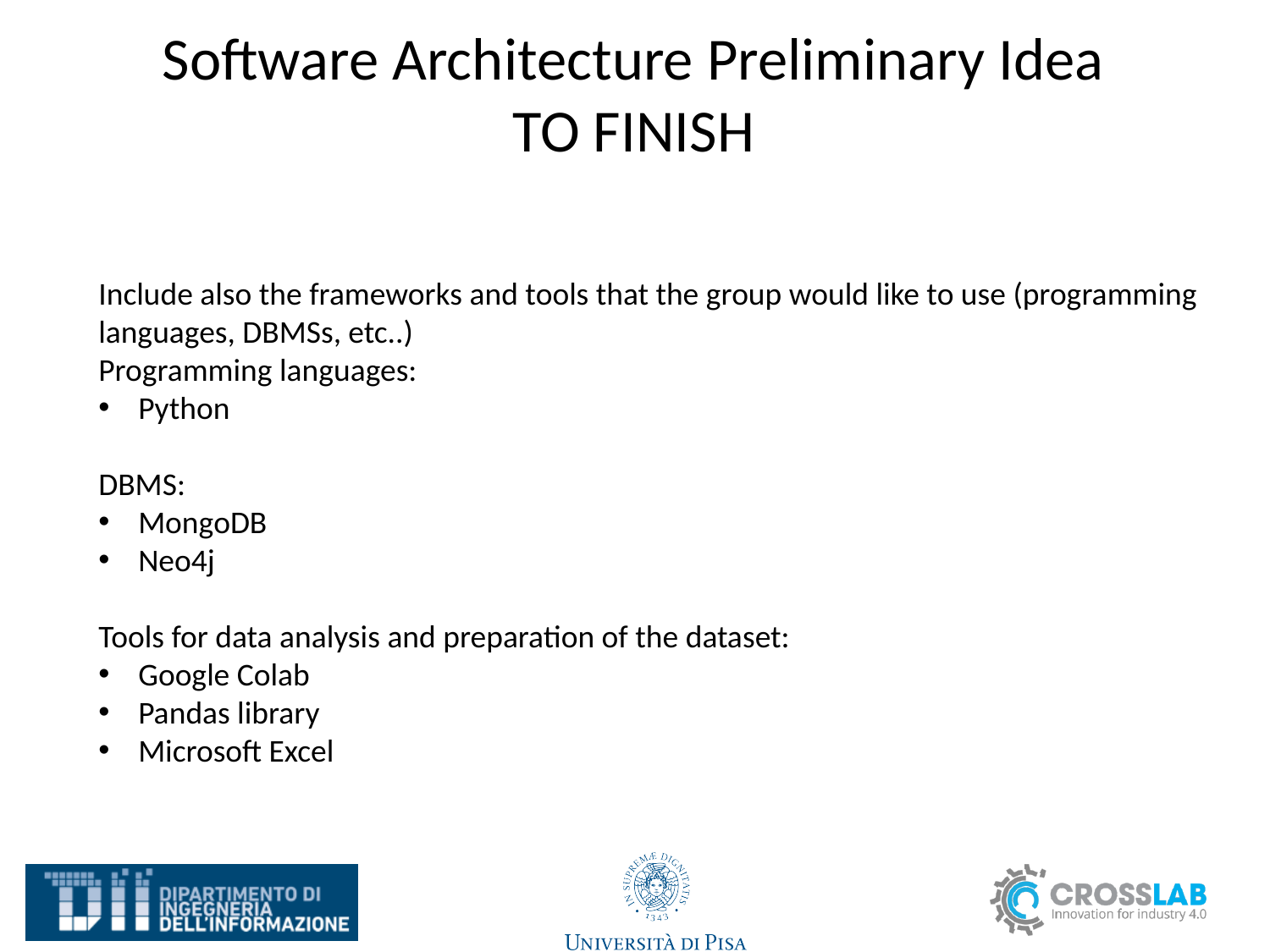

# Software Architecture Preliminary Idea TO FINISH
Include also the frameworks and tools that the group would like to use (programming languages, DBMSs, etc..)
Programming languages:
Python

DBMS:
MongoDB
Neo4j

Tools for data analysis and preparation of the dataset:
Google Colab
Pandas library
Microsoft Excel